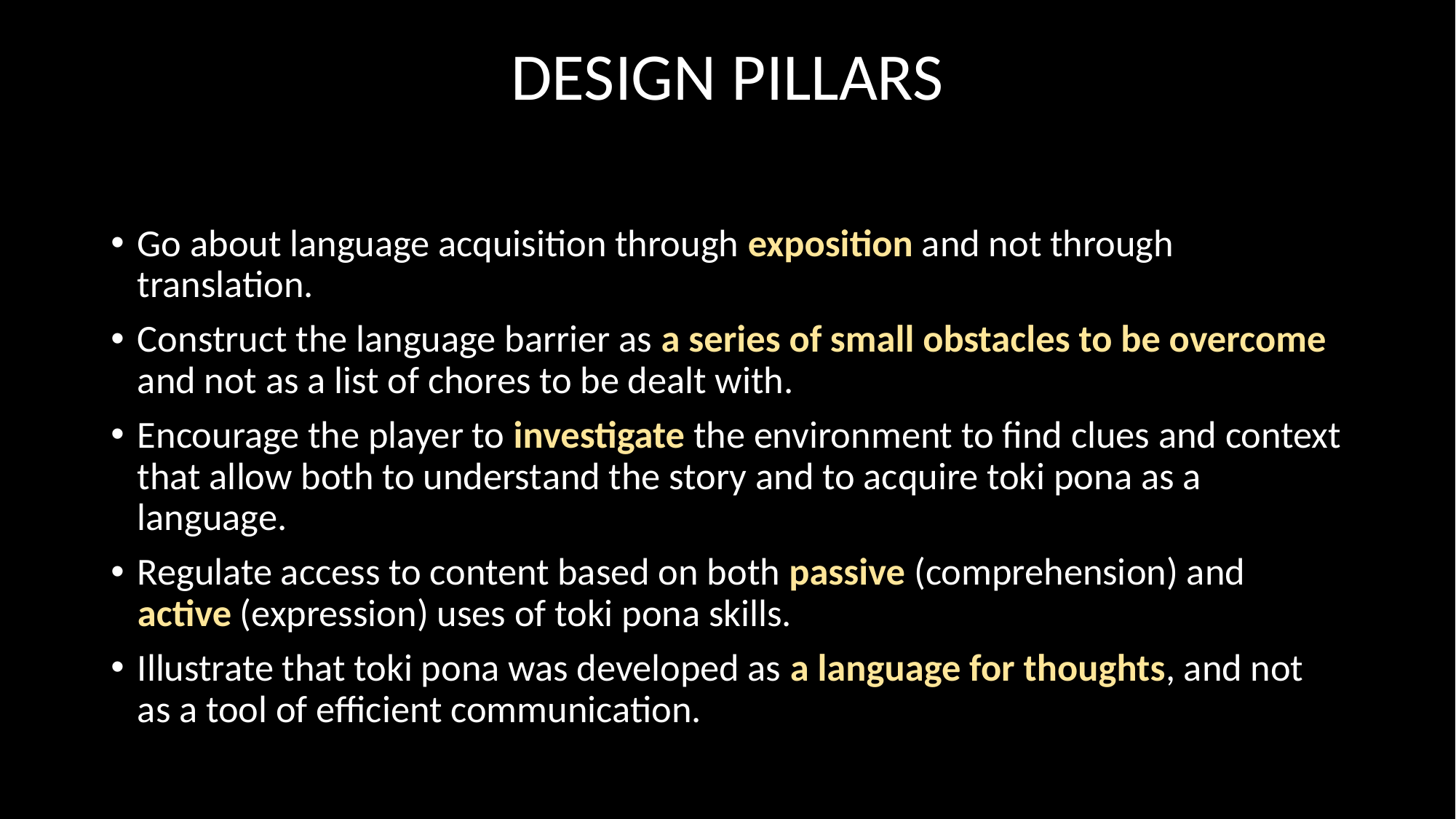

# DESIGN PILLARS
Go about language acquisition through exposition and not through translation.
Construct the language barrier as a series of small obstacles to be overcome and not as a list of chores to be dealt with.
Encourage the player to investigate the environment to find clues and context that allow both to understand the story and to acquire toki pona as a language.
Regulate access to content based on both passive (comprehension) and active (expression) uses of toki pona skills.
Illustrate that toki pona was developed as a language for thoughts, and not as a tool of efficient communication.